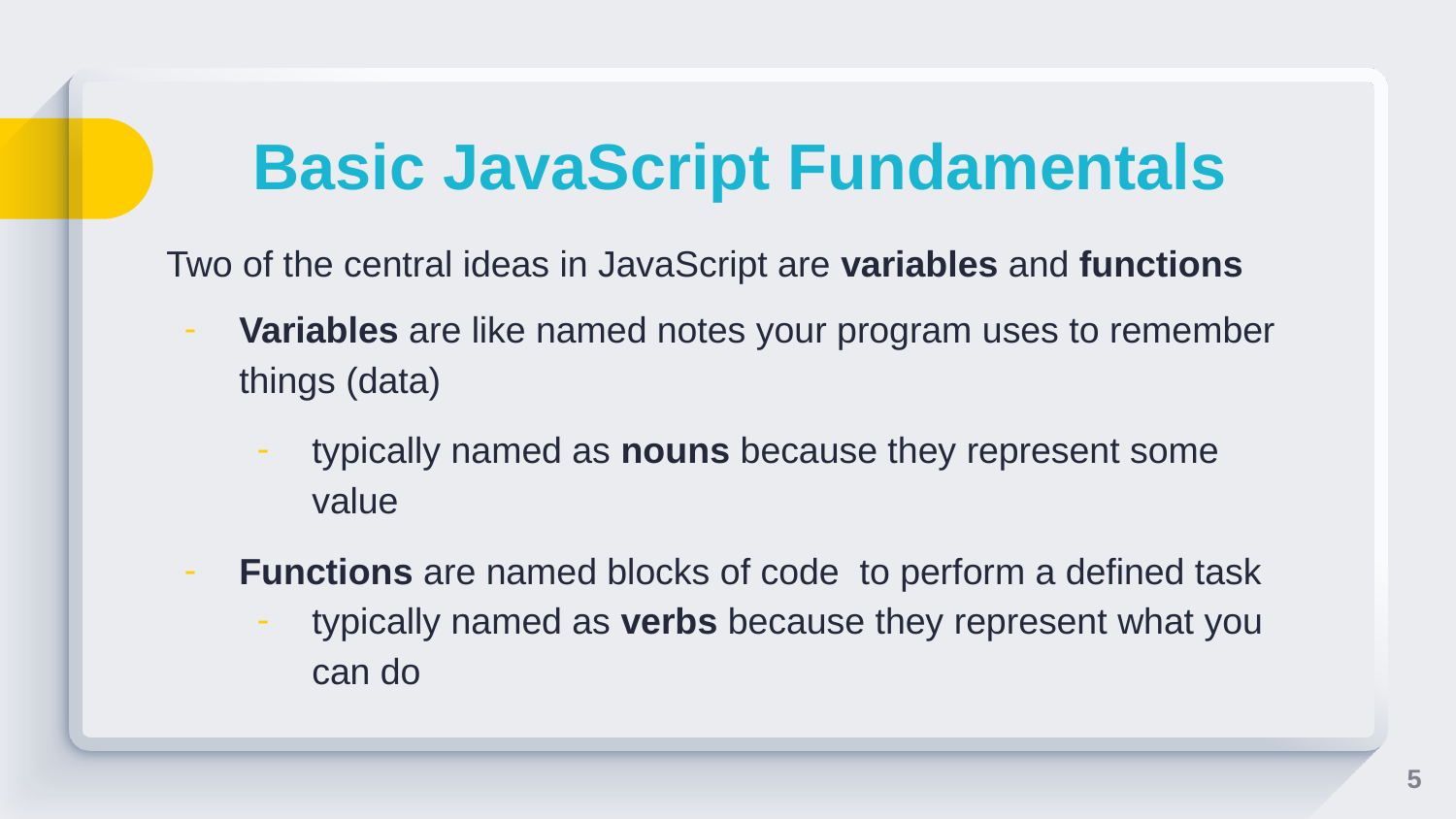

# Basic JavaScript Fundamentals
Two of the central ideas in JavaScript are variables and functions
Variables are like named notes your program uses to remember things (data)
typically named as nouns because they represent some value
Functions are named blocks of code  to perform a defined task
typically named as verbs because they represent what you can do
5